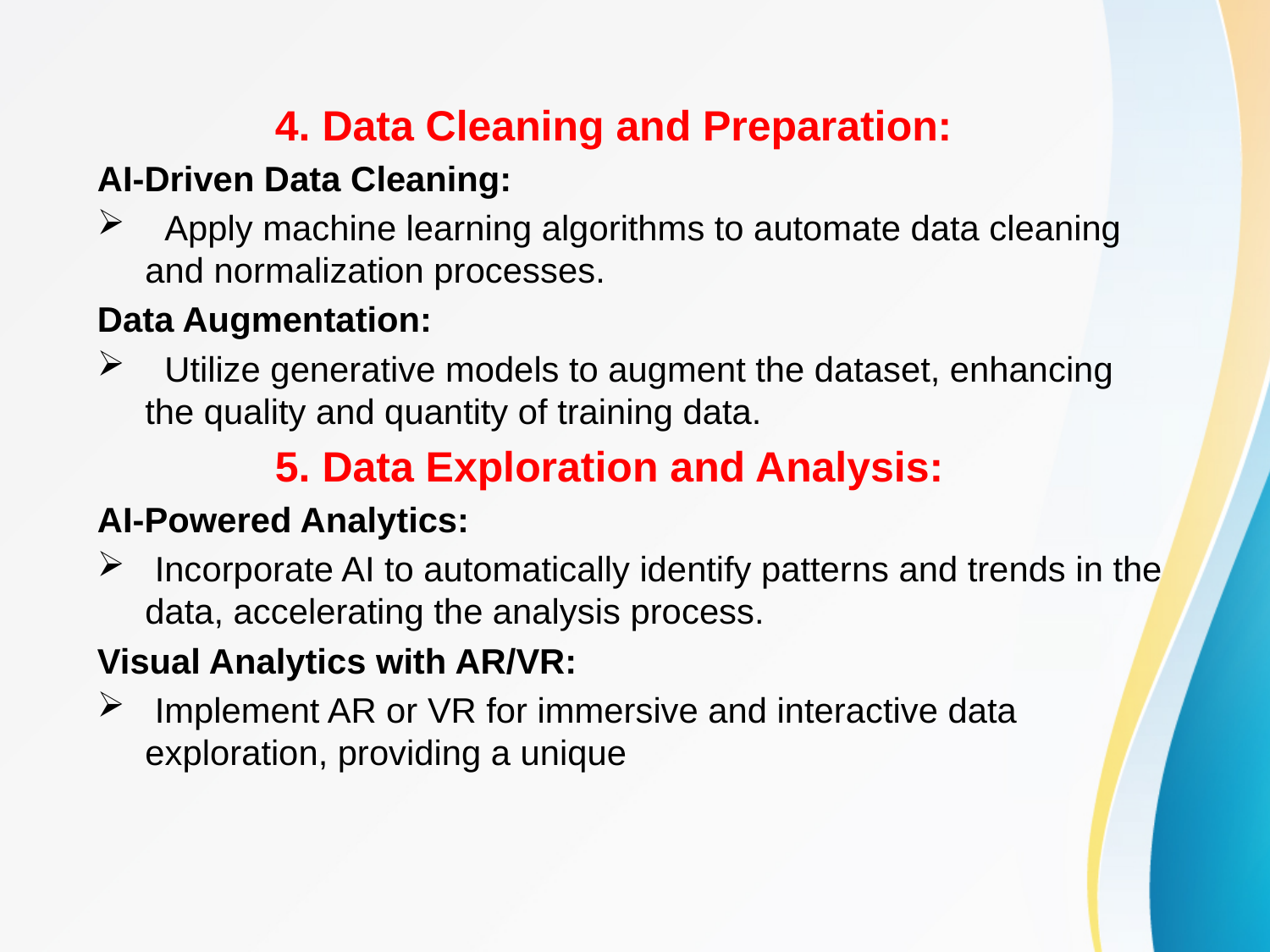

4. Data Cleaning and Preparation:
AI-Driven Data Cleaning:
  Apply machine learning algorithms to automate data cleaning and normalization processes.
Data Augmentation:
  Utilize generative models to augment the dataset, enhancing the quality and quantity of training data.
               5. Data Exploration and Analysis:
AI-Powered Analytics:
 Incorporate AI to automatically identify patterns and trends in the data, accelerating the analysis process.
Visual Analytics with AR/VR:
 Implement AR or VR for immersive and interactive data exploration, providing a unique